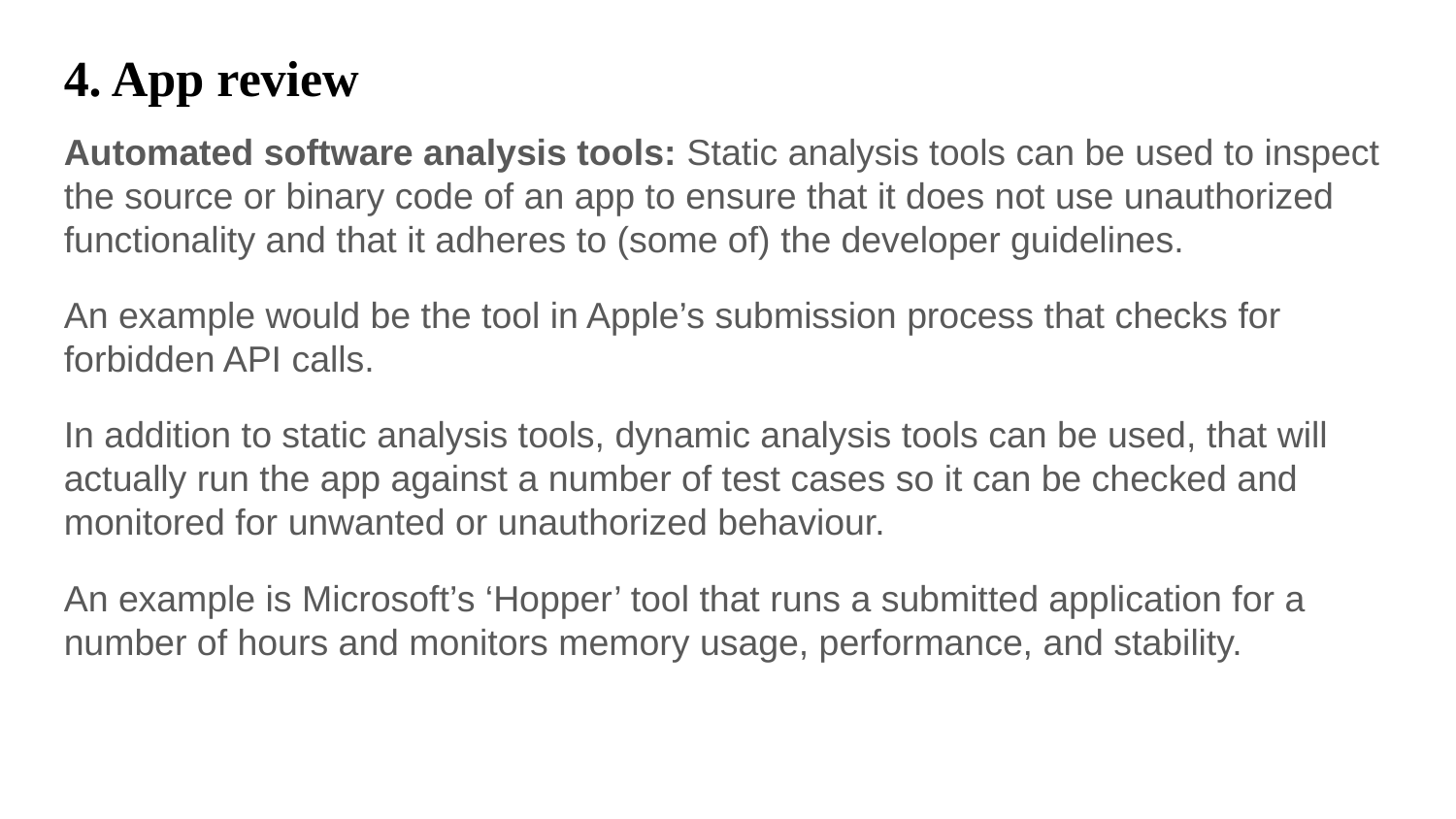

4. App review
Automated software analysis tools: Static analysis tools can be used to inspect the source or binary code of an app to ensure that it does not use unauthorized functionality and that it adheres to (some of) the developer guidelines.
An example would be the tool in Apple’s submission process that checks for forbidden API calls.
In addition to static analysis tools, dynamic analysis tools can be used, that will actually run the app against a number of test cases so it can be checked and monitored for unwanted or unauthorized behaviour.
An example is Microsoft’s ‘Hopper’ tool that runs a submitted application for a number of hours and monitors memory usage, performance, and stability.